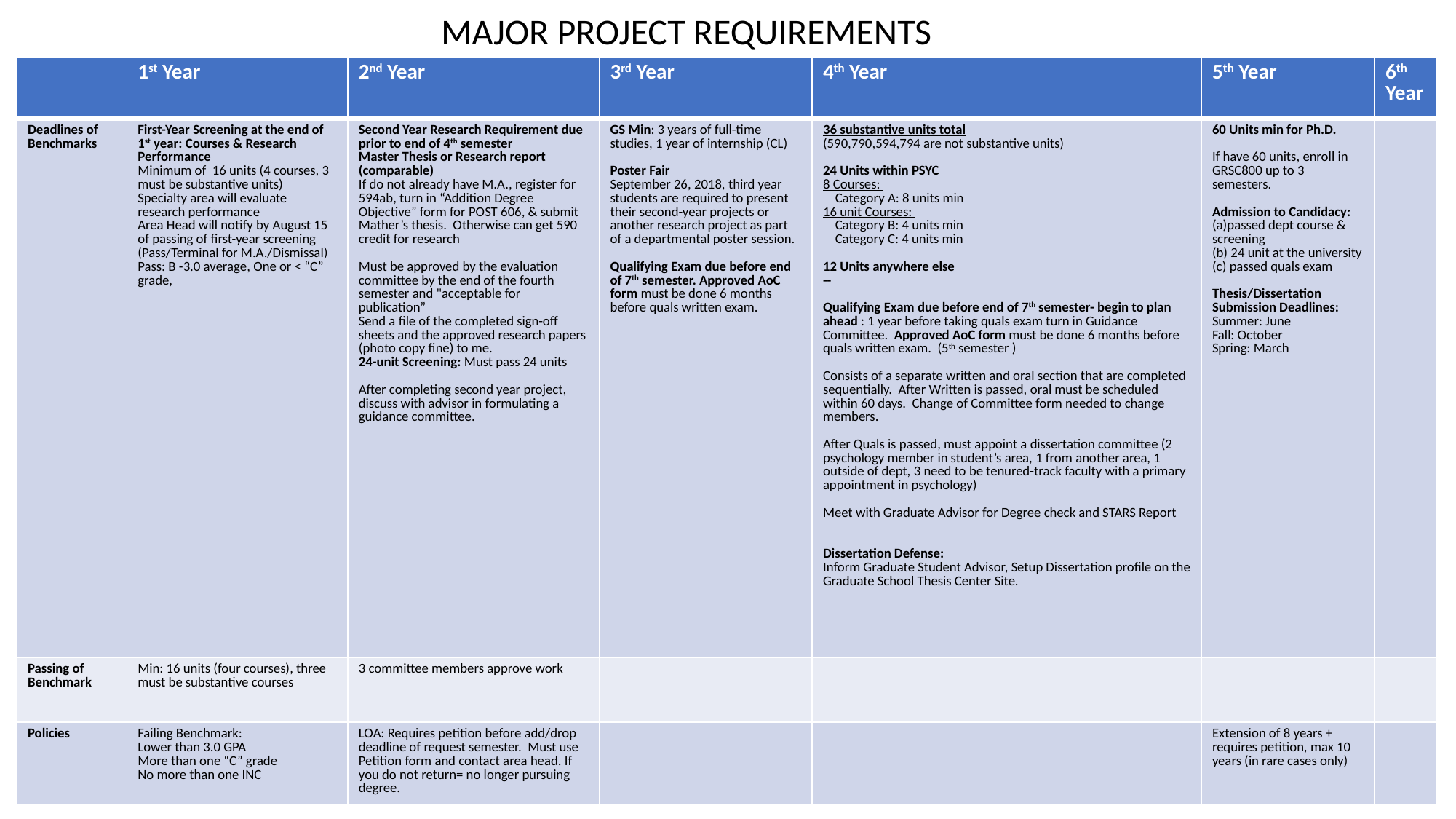

MAJOR PROJECT REQUIREMENTS
|  | 1st Year | 2nd Year | 3rd Year | 4th Year | 5th Year | 6th Year |
| --- | --- | --- | --- | --- | --- | --- |
| Deadlines of Benchmarks | First-Year Screening at the end of 1st year: Courses & Research Performance Minimum of 16 units (4 courses, 3 must be substantive units) Specialty area will evaluate research performance Area Head will notify by August 15 of passing of first-year screening (Pass/Terminal for M.A./Dismissal) Pass: B -3.0 average, One or < “C” grade, | Second Year Research Requirement due prior to end of 4th semester Master Thesis or Research report (comparable) If do not already have M.A., register for 594ab, turn in “Addition Degree Objective” form for POST 606, & submit Mather’s thesis. Otherwise can get 590 credit for research Must be approved by the evaluation committee by the end of the fourth semester and "acceptable for publication” Send a file of the completed sign-off sheets and the approved research papers (photo copy fine) to me. 24-unit Screening: Must pass 24 units After completing second year project, discuss with advisor in formulating a guidance committee. | GS Min: 3 years of full-time studies, 1 year of internship (CL) Poster Fair September 26, 2018, third year students are required to present their second-year projects or another research project as part of a departmental poster session. Qualifying Exam due before end of 7th semester. Approved AoC form must be done 6 months before quals written exam. | 36 substantive units total (590,790,594,794 are not substantive units) 24 Units within PSYC 8 Courses: Category A: 8 units min 16 unit Courses: Category B: 4 units min Category C: 4 units min 12 Units anywhere else -- Qualifying Exam due before end of 7th semester- begin to plan ahead : 1 year before taking quals exam turn in Guidance Committee. Approved AoC form must be done 6 months before quals written exam. (5th semester ) Consists of a separate written and oral section that are completed sequentially. After Written is passed, oral must be scheduled within 60 days. Change of Committee form needed to change members. After Quals is passed, must appoint a dissertation committee (2 psychology member in student’s area, 1 from another area, 1 outside of dept, 3 need to be tenured-track faculty with a primary appointment in psychology) Meet with Graduate Advisor for Degree check and STARS Report Dissertation Defense: Inform Graduate Student Advisor, Setup Dissertation profile on the Graduate School Thesis Center Site. | 60 Units min for Ph.D. If have 60 units, enroll in GRSC800 up to 3 semesters. Admission to Candidacy: (a)passed dept course & screening (b) 24 unit at the university (c) passed quals exam Thesis/Dissertation Submission Deadlines: Summer: June Fall: October Spring: March |  |
| Passing of Benchmark | Min: 16 units (four courses), three must be substantive courses | 3 committee members approve work |  |  |  |  |
| Policies | Failing Benchmark: Lower than 3.0 GPA More than one “C” grade No more than one INC | LOA: Requires petition before add/drop deadline of request semester. Must use Petition form and contact area head. If you do not return= no longer pursuing degree. |  |  | Extension of 8 years + requires petition, max 10 years (in rare cases only) |  |
#